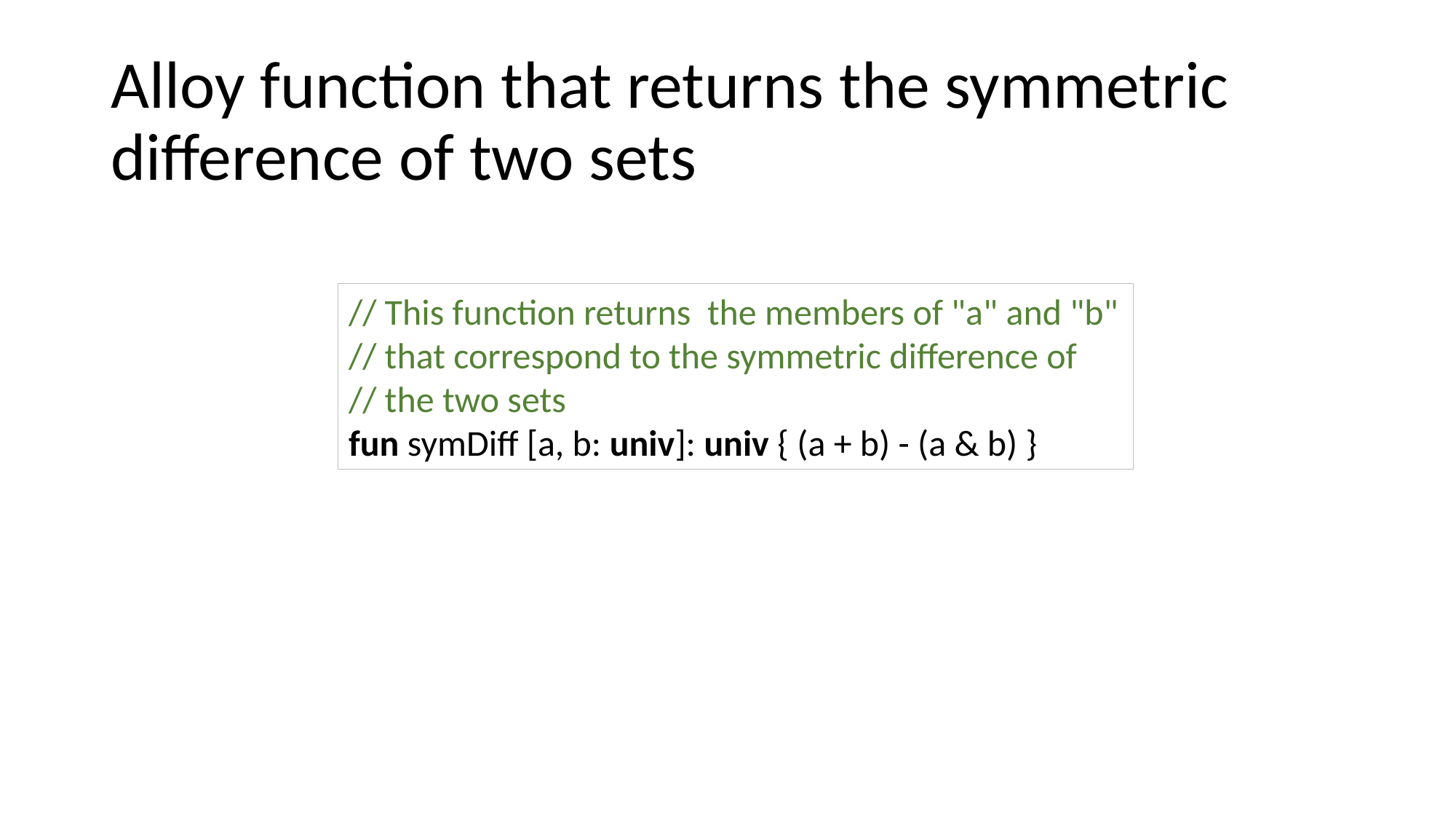

# Alloy function that returns the symmetric difference of two sets
// This function returns  the members of "a" and "b"
// that correspond to the symmetric difference of
// the two sets
fun symDiff [a, b: univ]: univ { (a + b) - (a & b) }